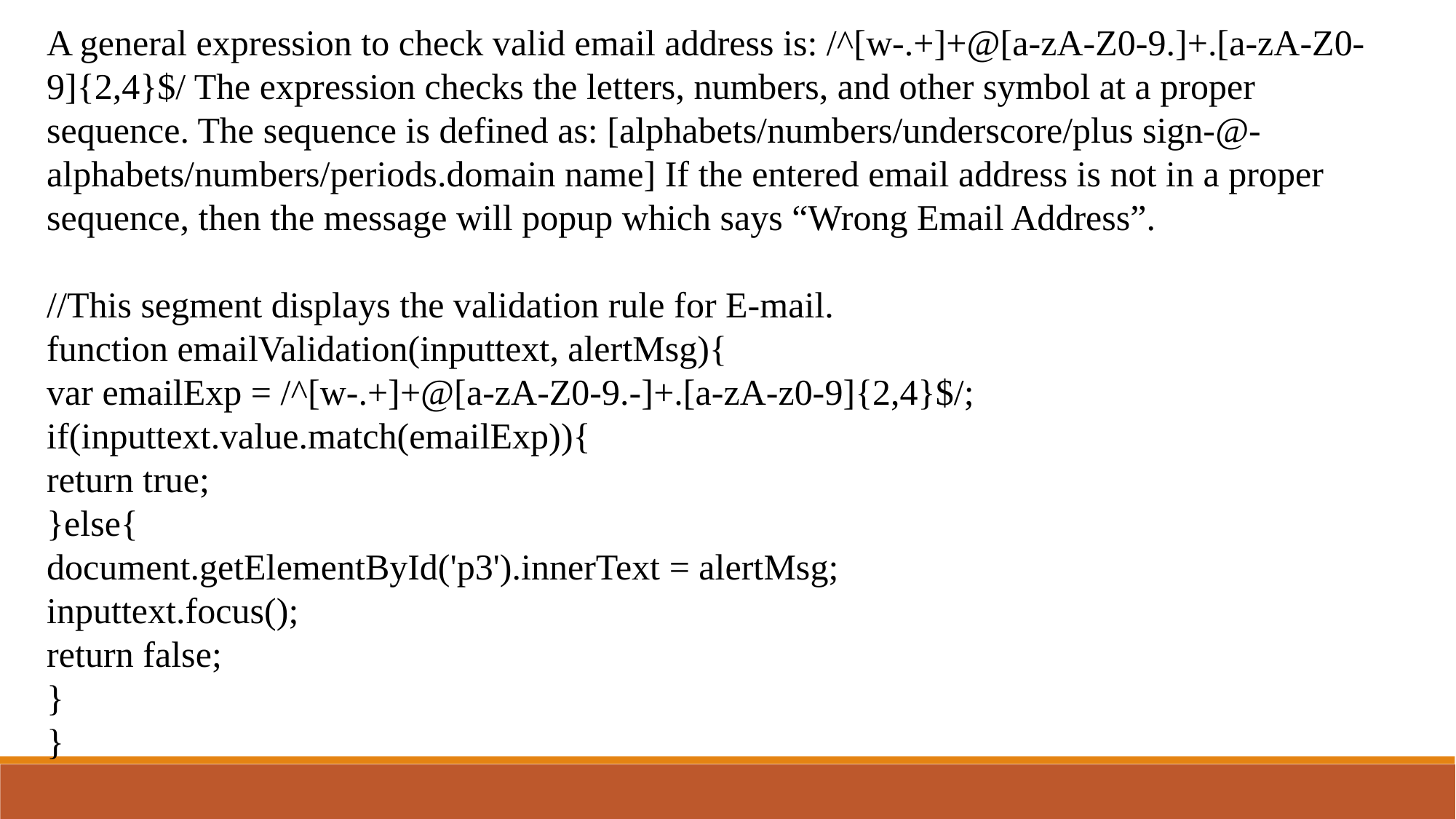

A general expression to check valid email address is: /^[w-.+]+@[a-zA-Z0-9.]+.[a-zA-Z0-9]{2,4}$/ The expression checks the letters, numbers, and other symbol at a proper sequence. The sequence is defined as: [alphabets/numbers/underscore/plus sign-@-alphabets/numbers/periods.domain name] If the entered email address is not in a proper sequence, then the message will popup which says “Wrong Email Address”.

//This segment displays the validation rule for E-mail.
function emailValidation(inputtext, alertMsg){
var emailExp = /^[w-.+]+@[a-zA-Z0-9.-]+.[a-zA-z0-9]{2,4}$/;
if(inputtext.value.match(emailExp)){
return true;
}else{
document.getElementById('p3').innerText = alertMsg;
inputtext.focus();
return false;
}
}